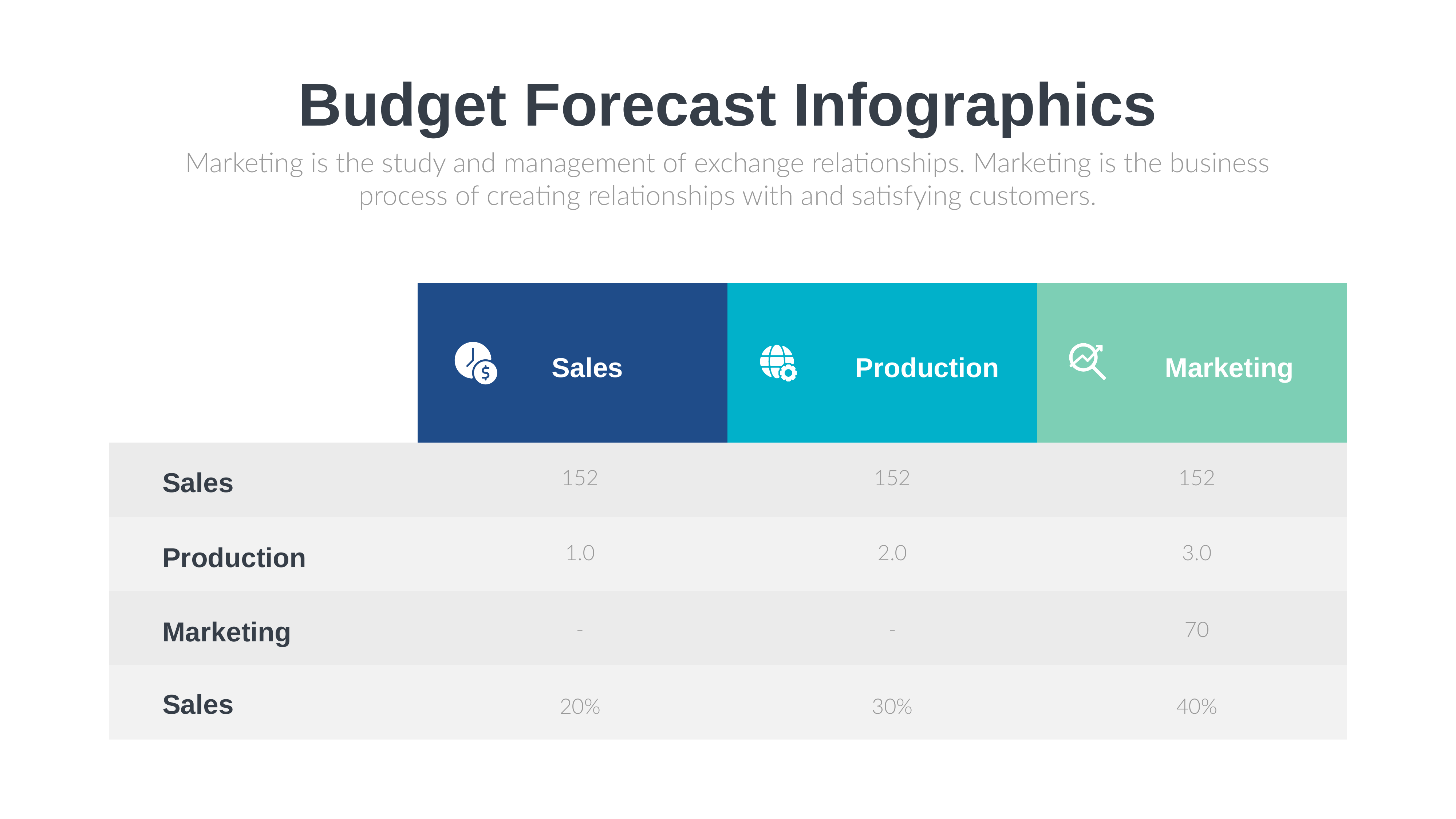

Budget Forecast Infographics
Marketing is the study and management of exchange relationships. Marketing is the business process of creating relationships with and satisfying customers.

Sales
Production
Marketing

152
152
152
Sales

1.0
2.0
3.0
Production

Marketing
-
-
70

Sales
20%
30%
40%